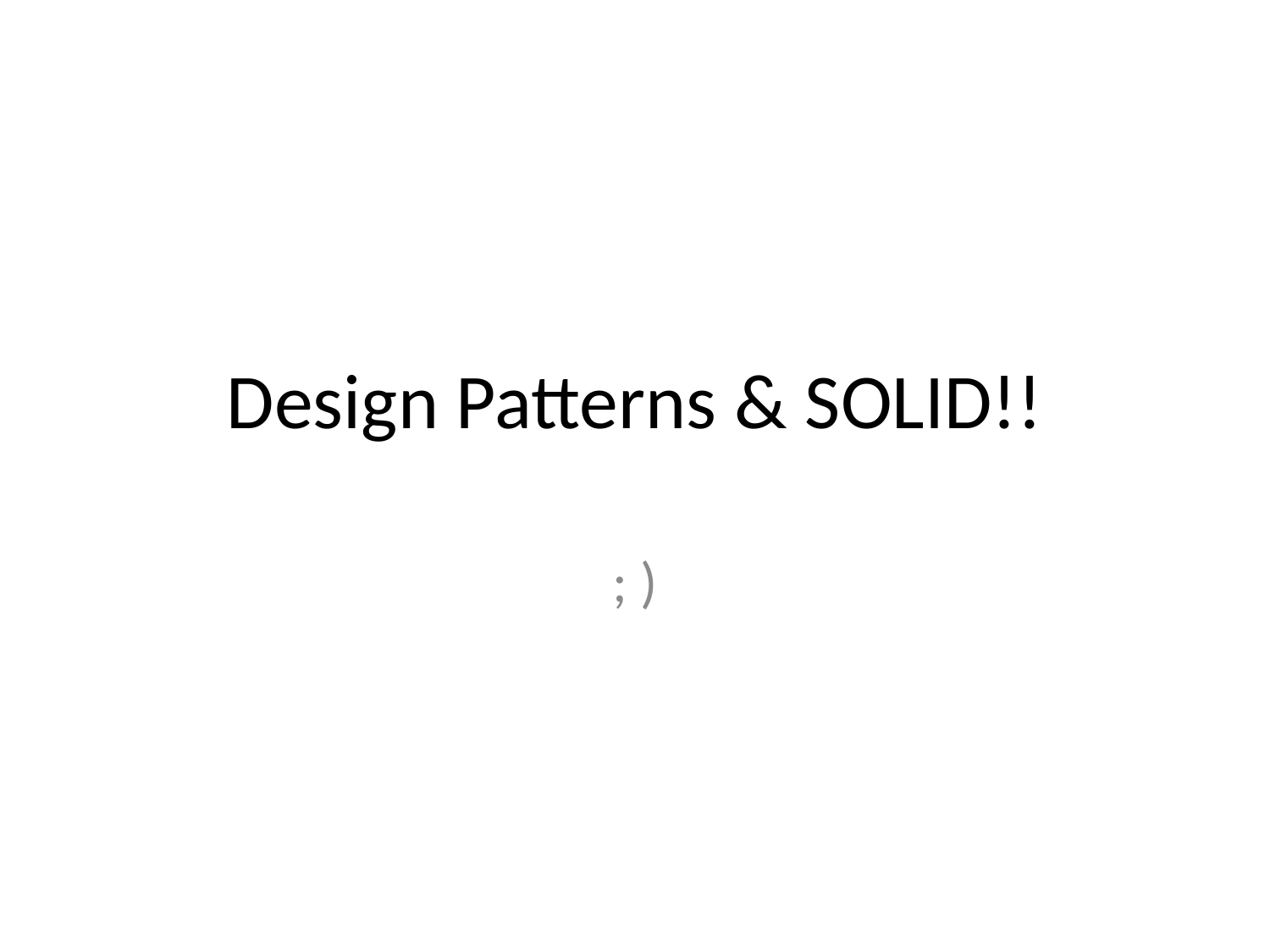

# Design Patterns & SOLID!!
; )